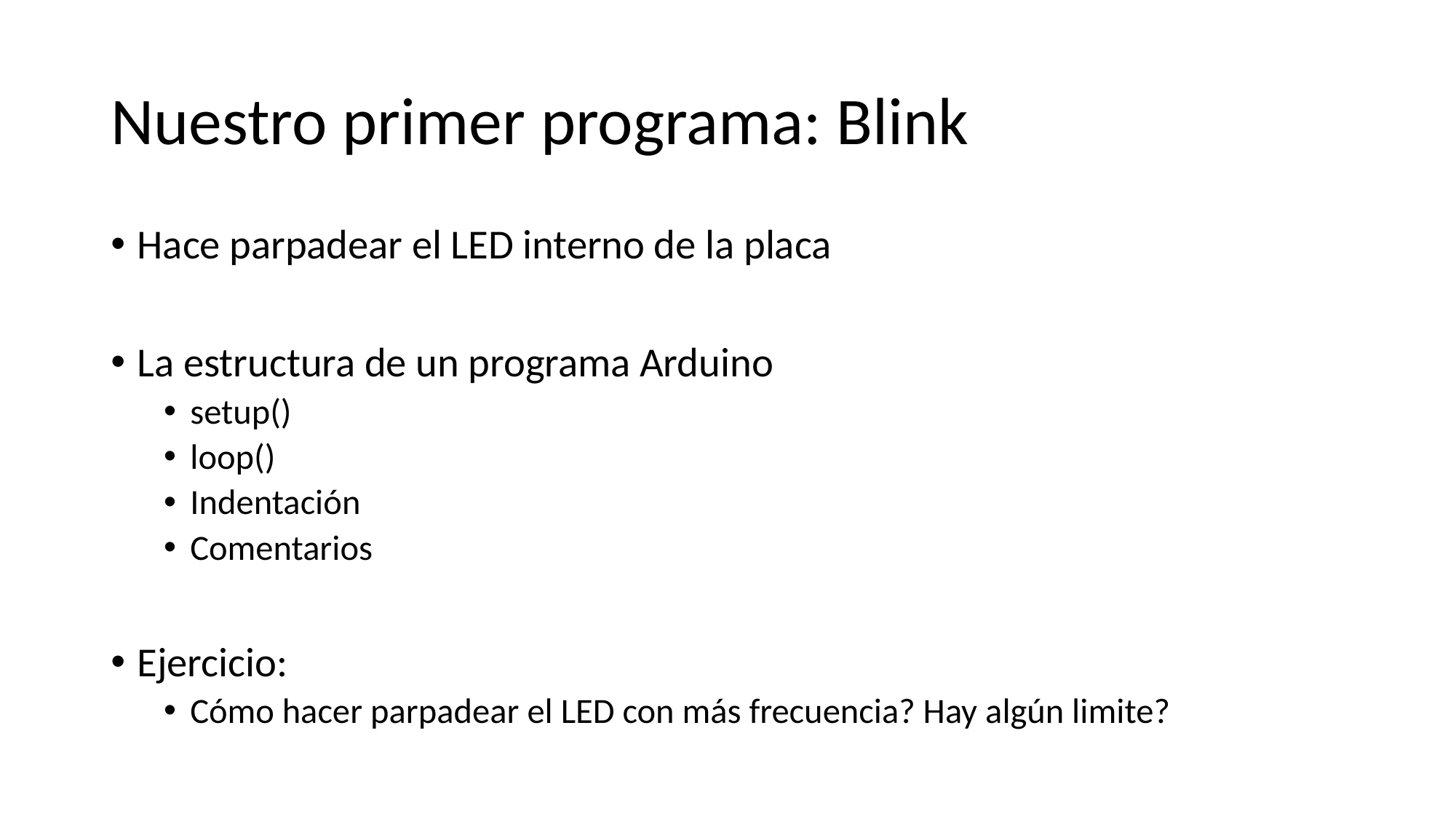

# Nuestro primer programa: Blink
Hace parpadear el LED interno de la placa

La estructura de un programa Arduino
setup()
loop()
Indentación
Comentarios

Ejercicio:
Cómo hacer parpadear el LED con más frecuencia? Hay algún limite?